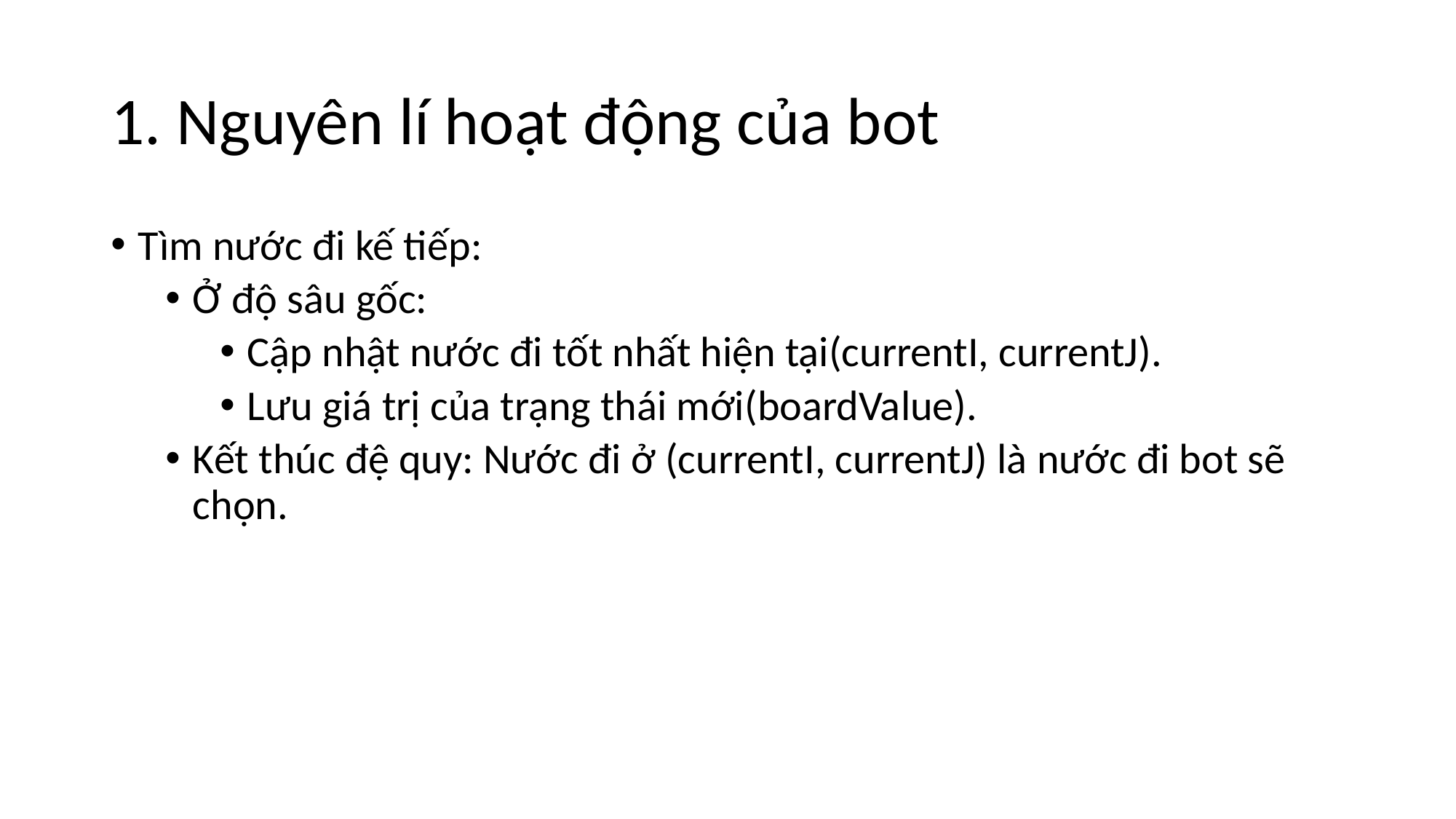

# 1. Nguyên lí hoạt động của bot
Tìm nước đi kế tiếp:
Ở độ sâu gốc:
Cập nhật nước đi tốt nhất hiện tại(currentI, currentJ).
Lưu giá trị của trạng thái mới(boardValue).
Kết thúc đệ quy: Nước đi ở (currentI, currentJ) là nước đi bot sẽ chọn.